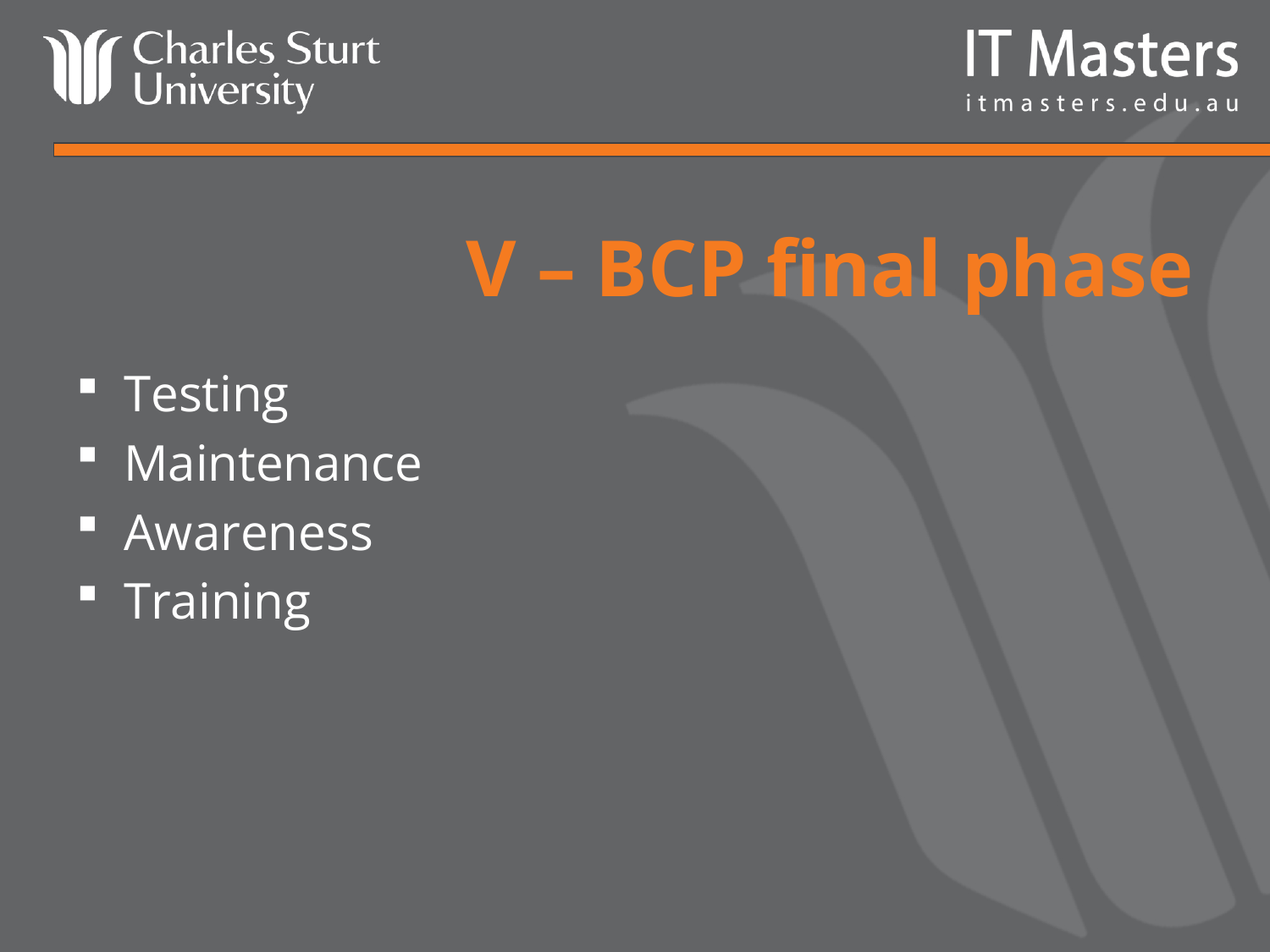

# V – BCP final phase
Testing
Maintenance
Awareness
Training